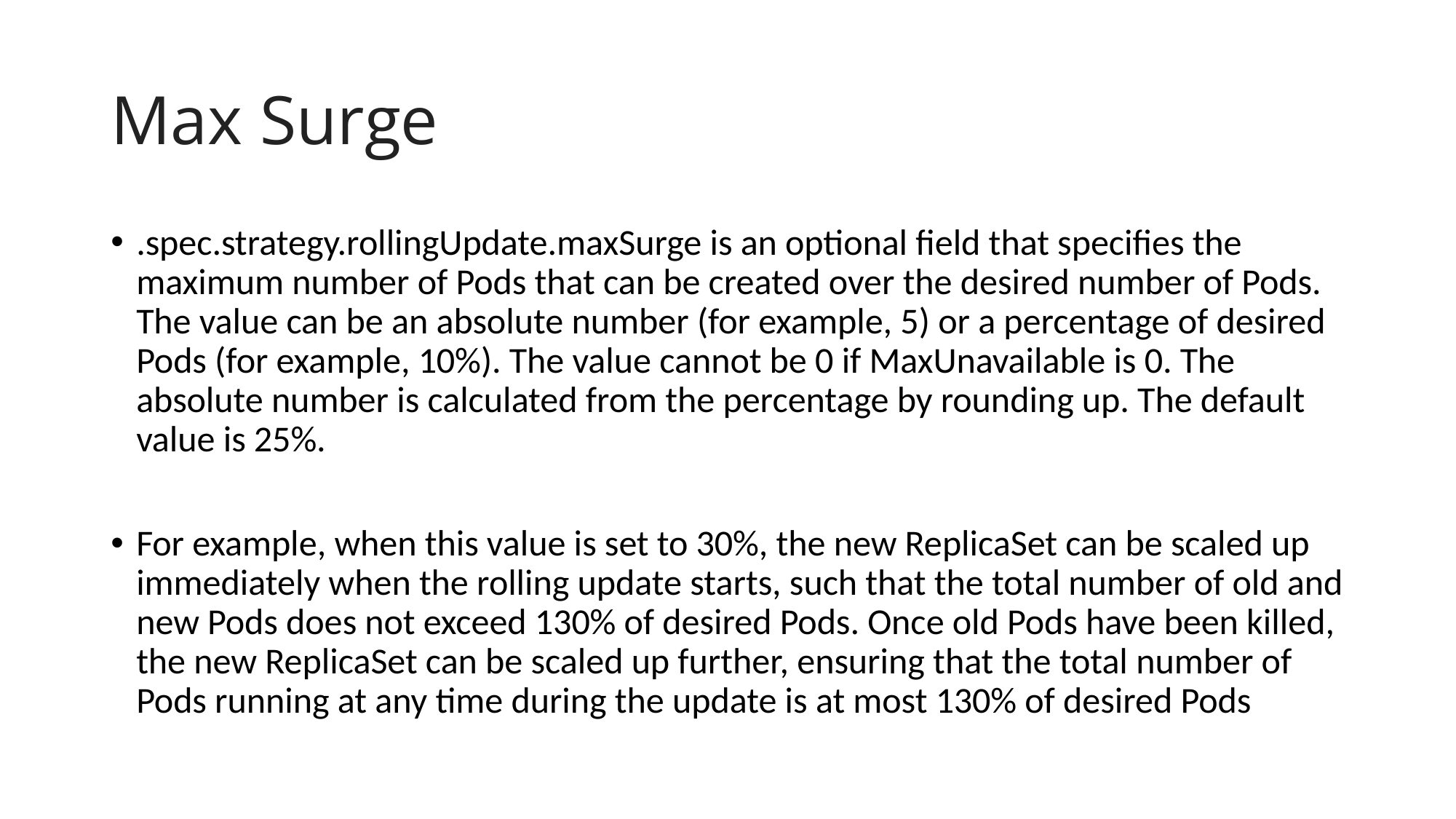

# Max Surge
.spec.strategy.rollingUpdate.maxSurge is an optional field that specifies the maximum number of Pods that can be created over the desired number of Pods. The value can be an absolute number (for example, 5) or a percentage of desired Pods (for example, 10%). The value cannot be 0 if MaxUnavailable is 0. The absolute number is calculated from the percentage by rounding up. The default value is 25%.

For example, when this value is set to 30%, the new ReplicaSet can be scaled up immediately when the rolling update starts, such that the total number of old and new Pods does not exceed 130% of desired Pods. Once old Pods have been killed, the new ReplicaSet can be scaled up further, ensuring that the total number of Pods running at any time during the update is at most 130% of desired Pods